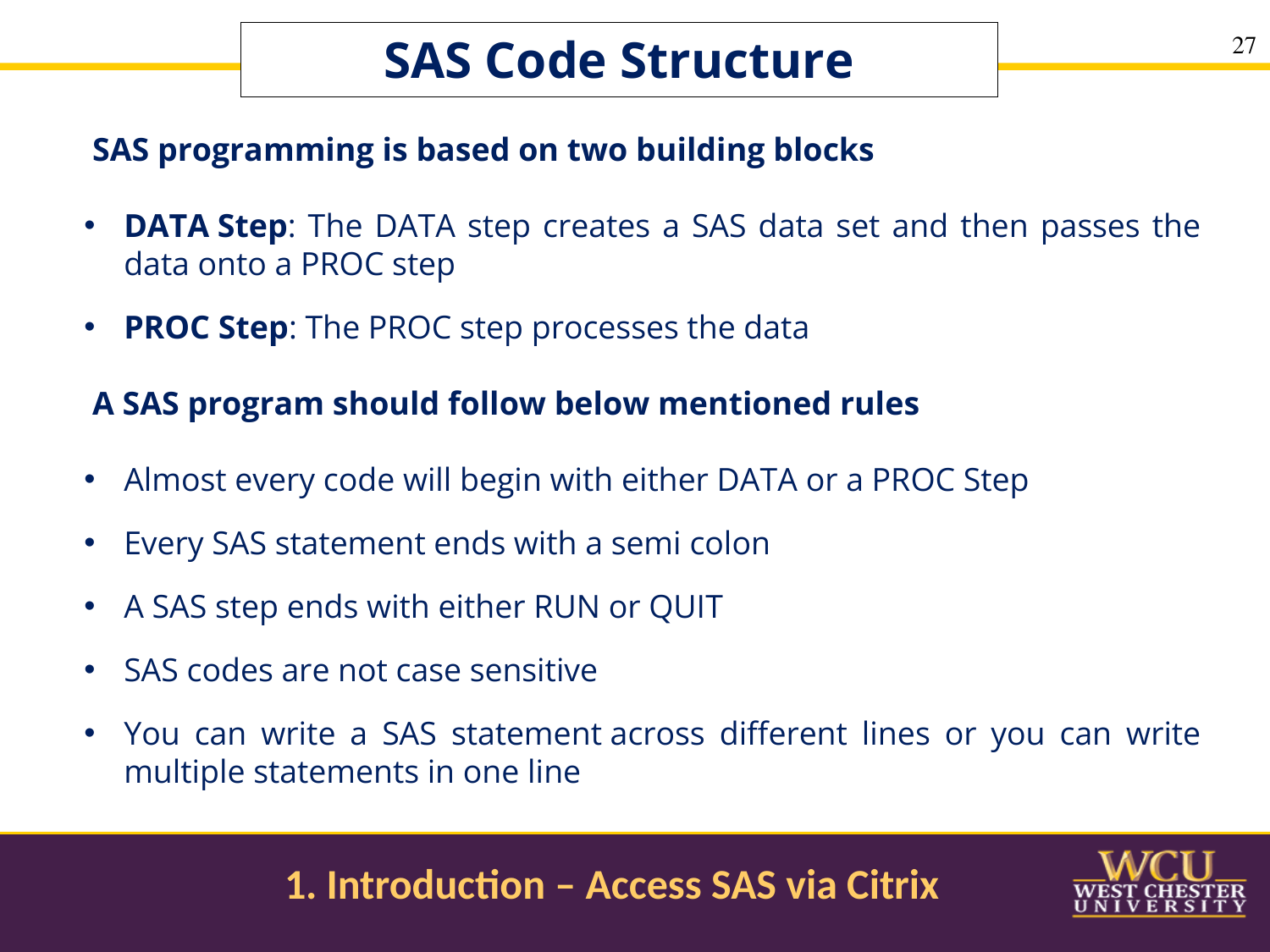

# SAS Code Structure
27
 SAS programming is based on two building blocks

DATA Step: The DATA step creates a SAS data set and then passes the data onto a PROC step

PROC Step: The PROC step processes the data

 A SAS program should follow below mentioned rules

Almost every code will begin with either DATA or a PROC Step

Every SAS statement ends with a semi colon

A SAS step ends with either RUN or QUIT

SAS codes are not case sensitive

You can write a SAS statement across different lines or you can write multiple statements in one line